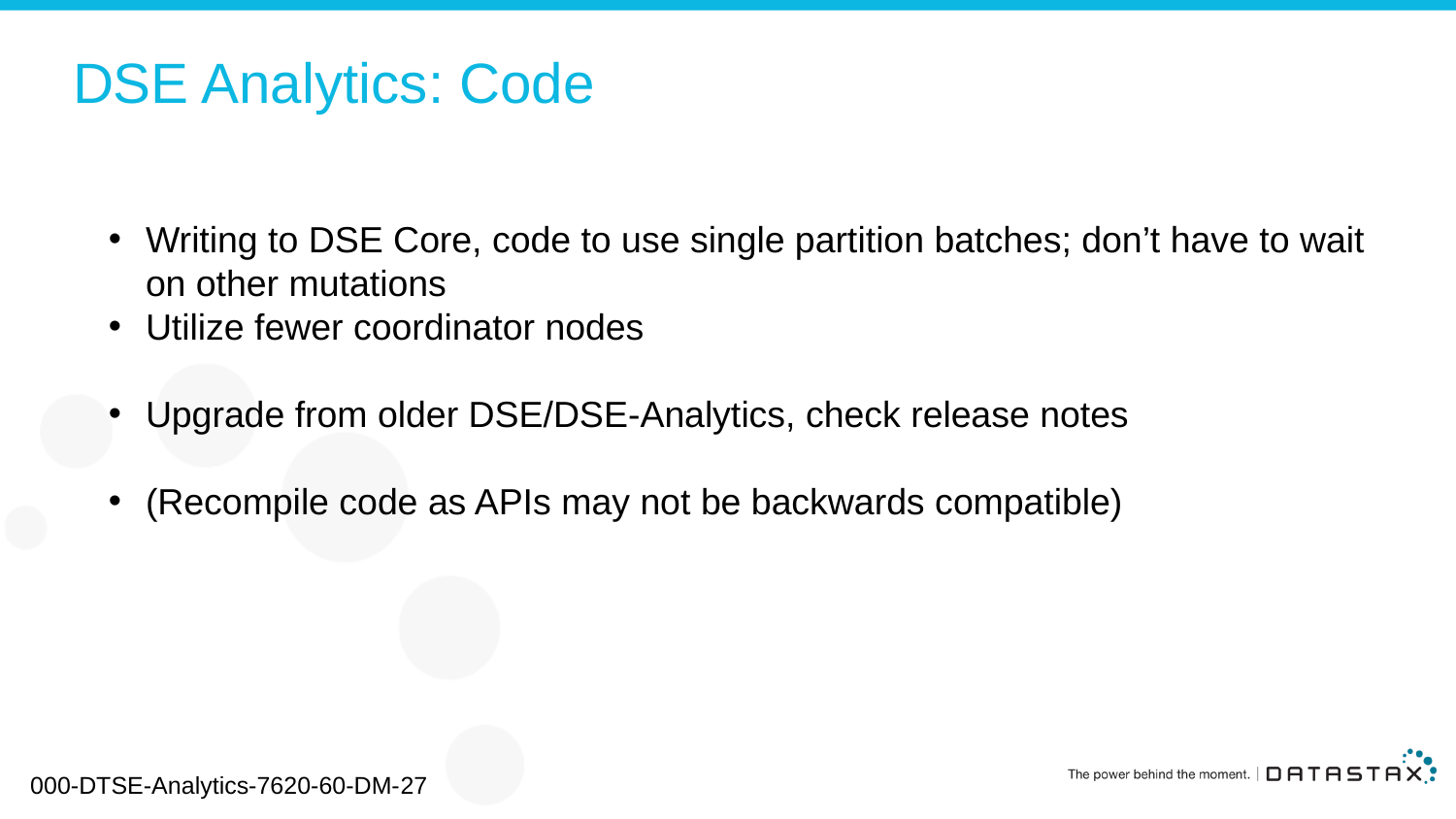

# DSE Analytics: Code
Writing to DSE Core, code to use single partition batches; don’t have to wait on other mutations
Utilize fewer coordinator nodes

Upgrade from older DSE/DSE-Analytics, check release notes

(Recompile code as APIs may not be backwards compatible)
000-DTSE-Analytics-7620-60-DM-27